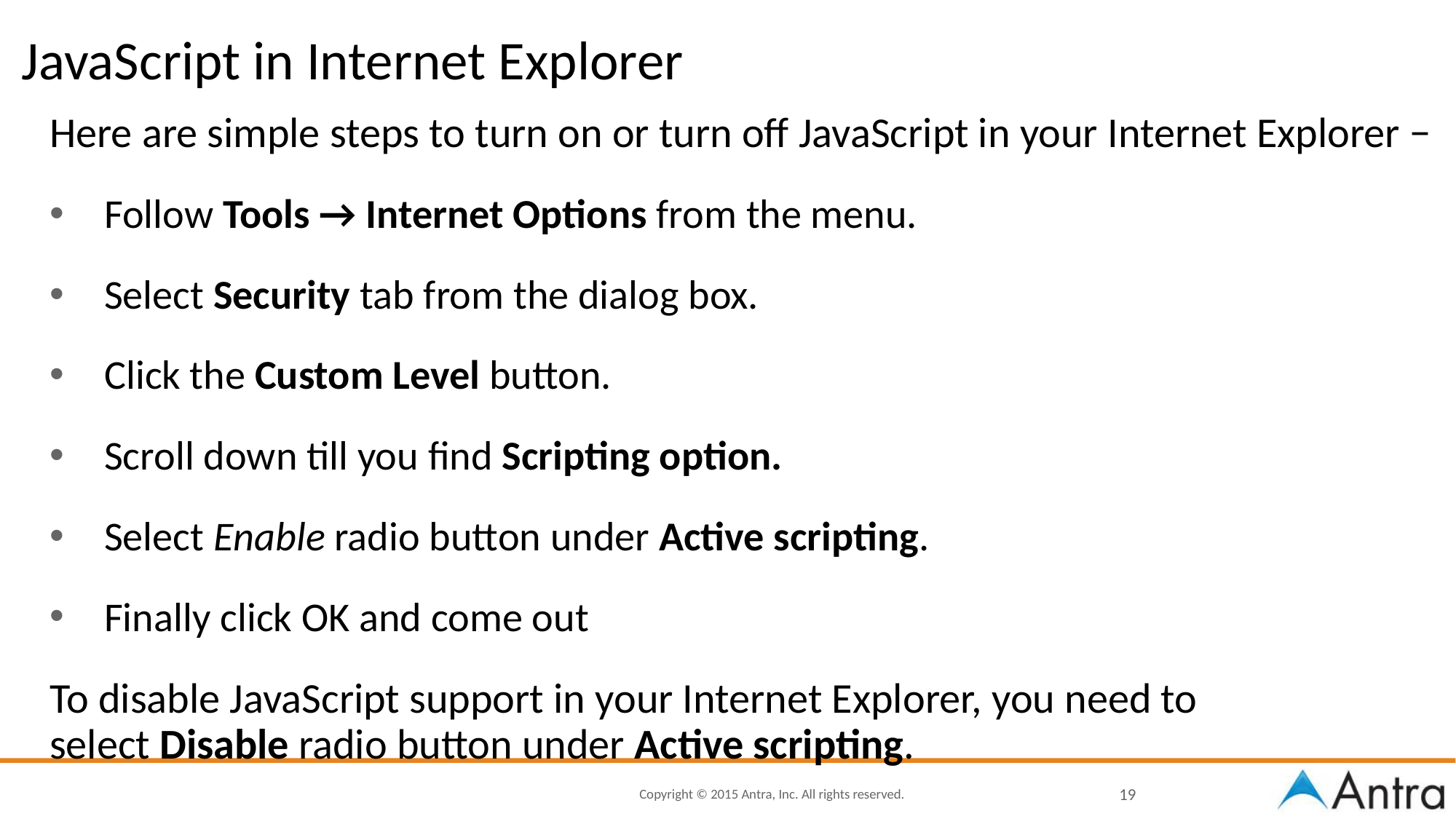

# JavaScript in Internet Explorer
Here are simple steps to turn on or turn off JavaScript in your Internet Explorer −
Follow Tools → Internet Options from the menu.
Select Security tab from the dialog box.
Click the Custom Level button.
Scroll down till you find Scripting option.
Select Enable radio button under Active scripting.
Finally click OK and come out
To disable JavaScript support in your Internet Explorer, you need to select Disable radio button under Active scripting.

19